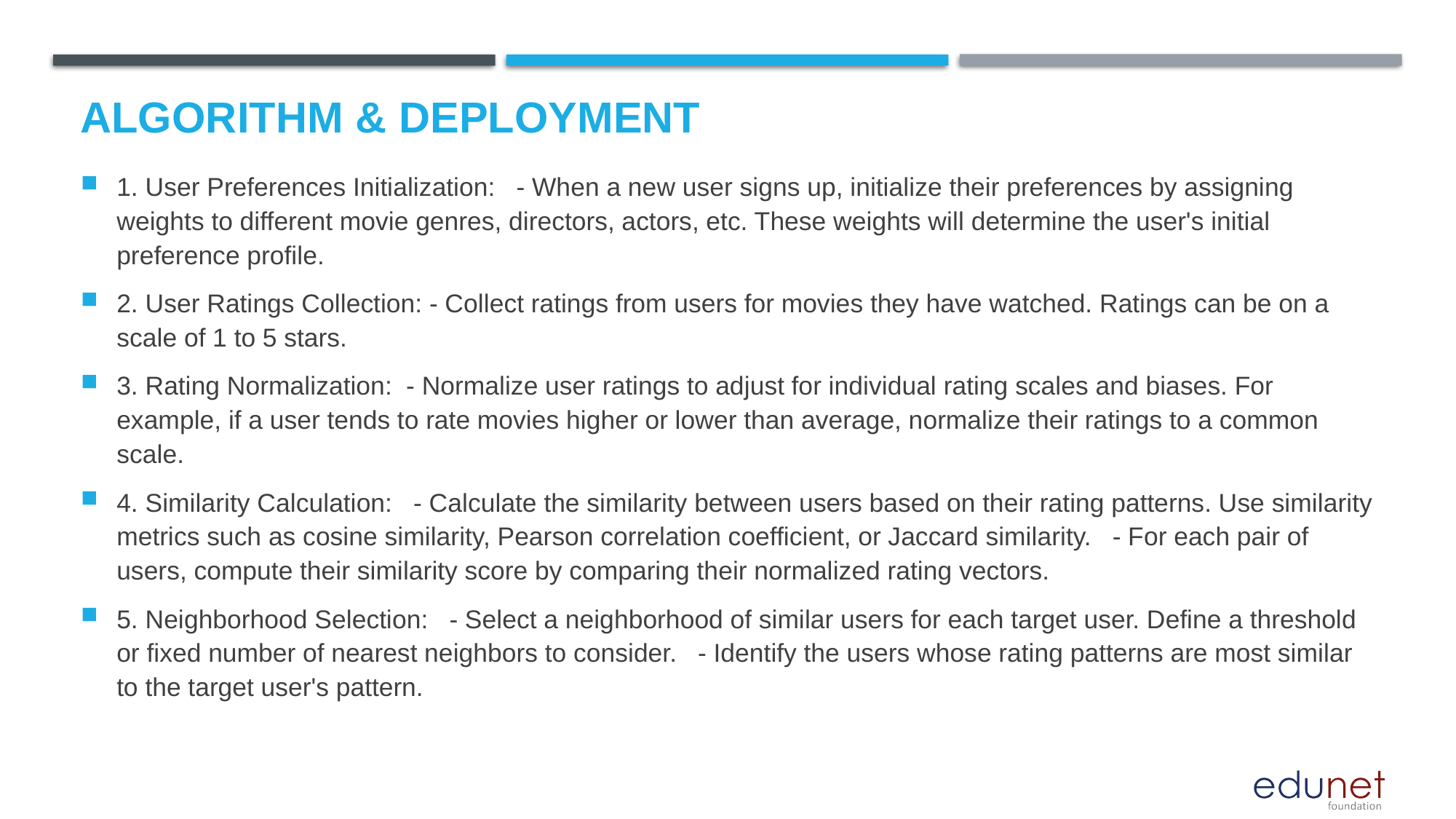

# Algorithm & Deployment
1. User Preferences Initialization:   - When a new user signs up, initialize their preferences by assigning weights to different movie genres, directors, actors, etc. These weights will determine the user's initial preference profile.
2. User Ratings Collection: - Collect ratings from users for movies they have watched. Ratings can be on a scale of 1 to 5 stars.
3. Rating Normalization:  - Normalize user ratings to adjust for individual rating scales and biases. For example, if a user tends to rate movies higher or lower than average, normalize their ratings to a common scale.
4. Similarity Calculation:   - Calculate the similarity between users based on their rating patterns. Use similarity metrics such as cosine similarity, Pearson correlation coefficient, or Jaccard similarity.   - For each pair of users, compute their similarity score by comparing their normalized rating vectors.
5. Neighborhood Selection:   - Select a neighborhood of similar users for each target user. Define a threshold or fixed number of nearest neighbors to consider.   - Identify the users whose rating patterns are most similar to the target user's pattern.